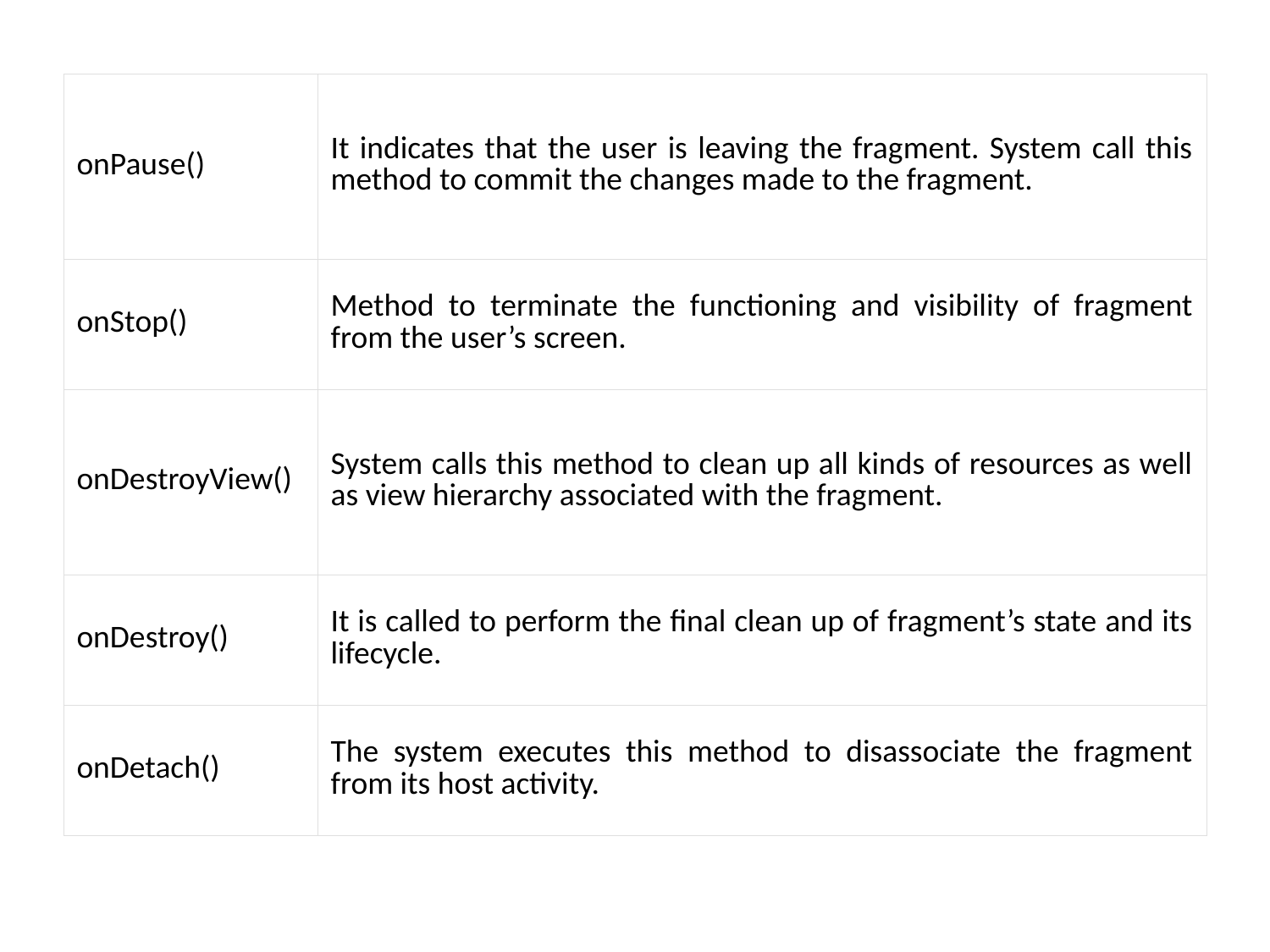

| onPause() | It indicates that the user is leaving the fragment. System call this method to commit the changes made to the fragment. |
| --- | --- |
| onStop() | Method to terminate the functioning and visibility of fragment from the user’s screen. |
| onDestroyView() | System calls this method to clean up all kinds of resources as well as view hierarchy associated with the fragment. |
| onDestroy() | It is called to perform the final clean up of fragment’s state and its lifecycle. |
| onDetach() | The system executes this method to disassociate the fragment from its host activity. |